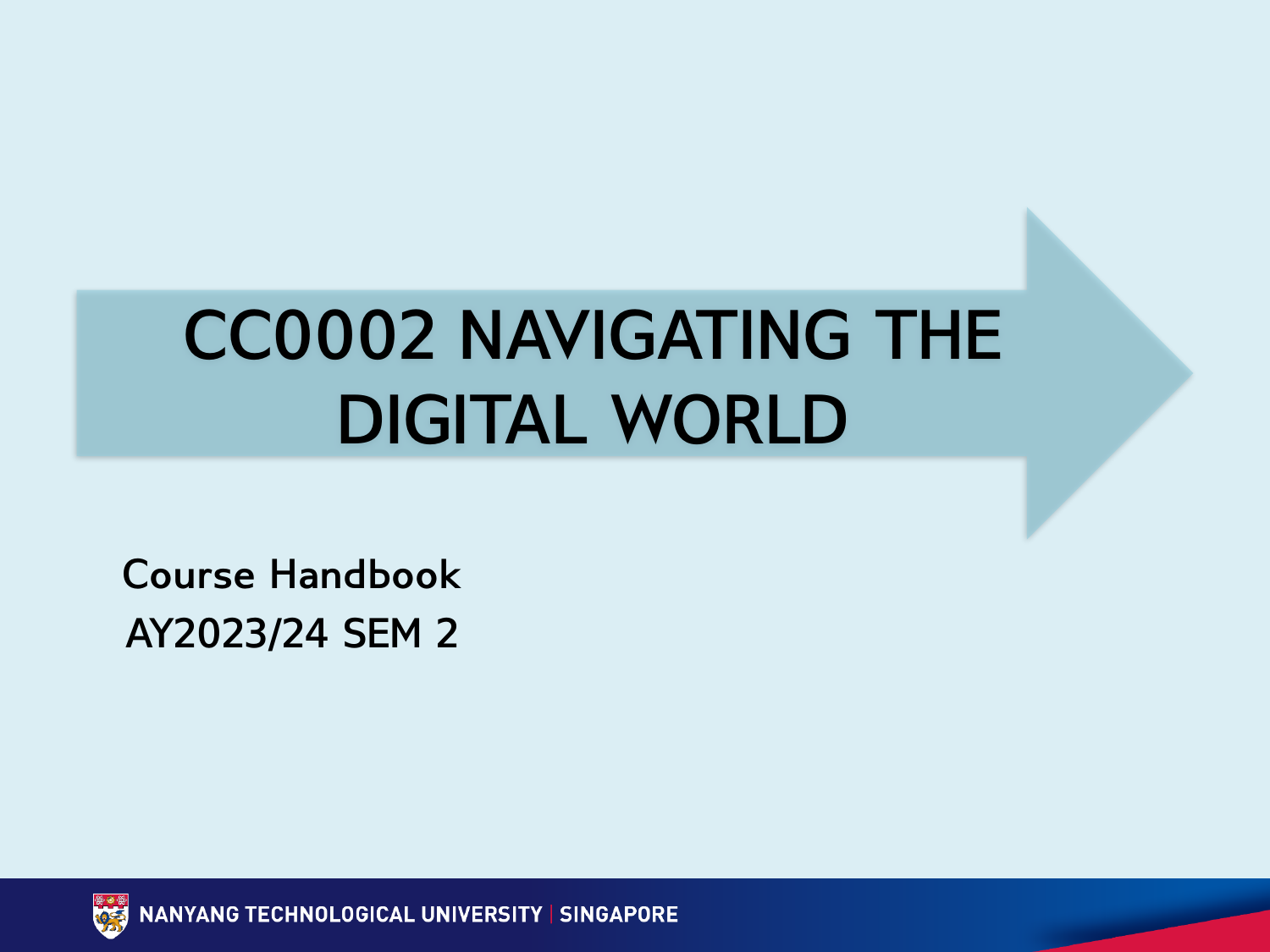

CC0002 NAVIGATING THE DIGITAL WORLD
Course Handbook
AY2023/24 SEM 2